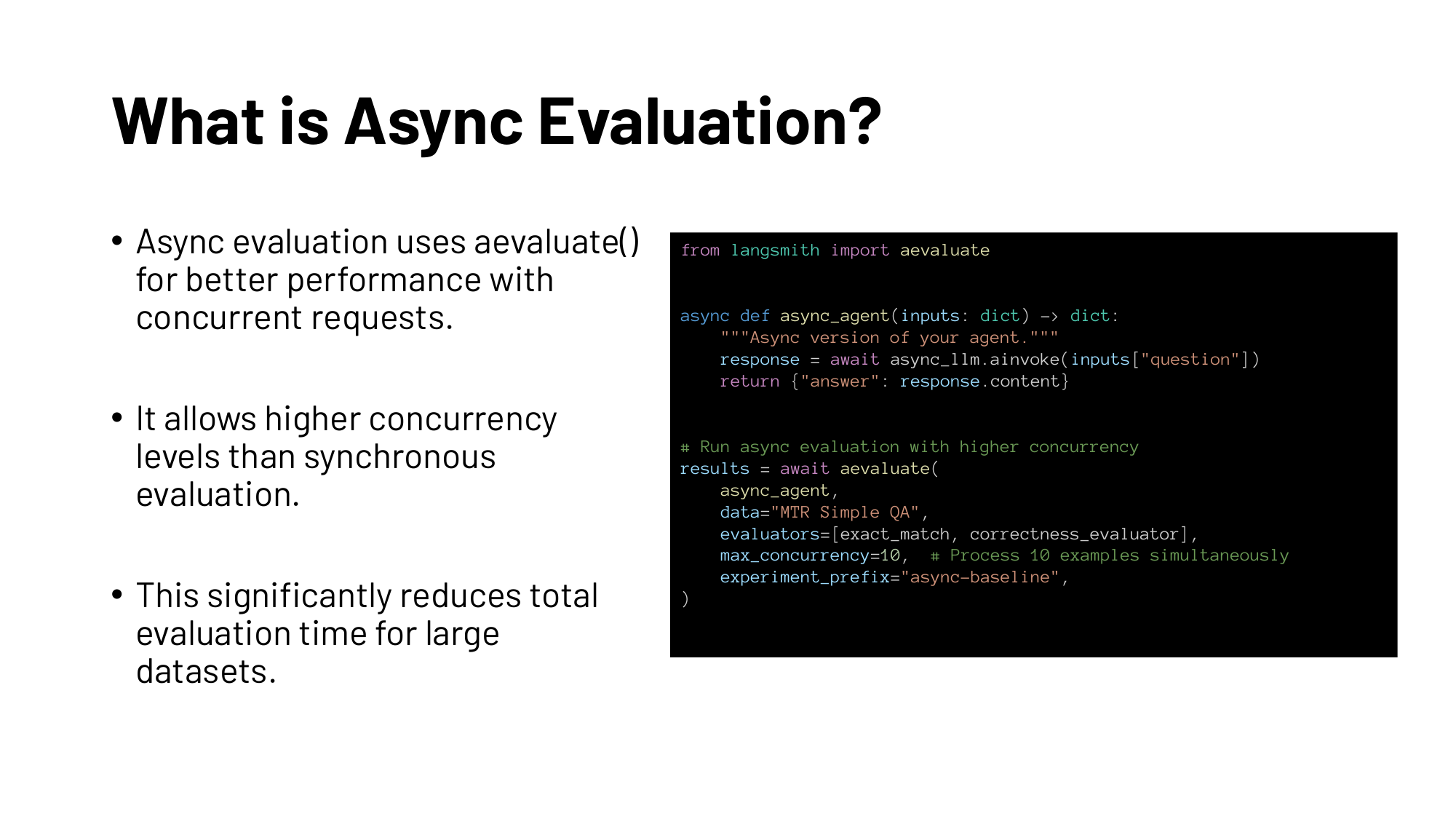

# What is Async Evaluation?
Async evaluation uses aevaluate() for better performance with concurrent requests.

It allows higher concurrency levels than synchronous evaluation.

This significantly reduces total evaluation time for large datasets.

from langsmith import aevaluate

async def async_agent(inputs: dict) -> dict:
    """Async version of your agent."""
    response = await async_llm.ainvoke(inputs["question"])
    return {"answer": response.content}

# Run async evaluation with higher concurrency
results = await aevaluate(
    async_agent,
    data="MTR Simple QA",
    evaluators=[exact_match, correctness_evaluator],
    max_concurrency=10,  # Process 10 examples simultaneously
    experiment_prefix="async-baseline",
)